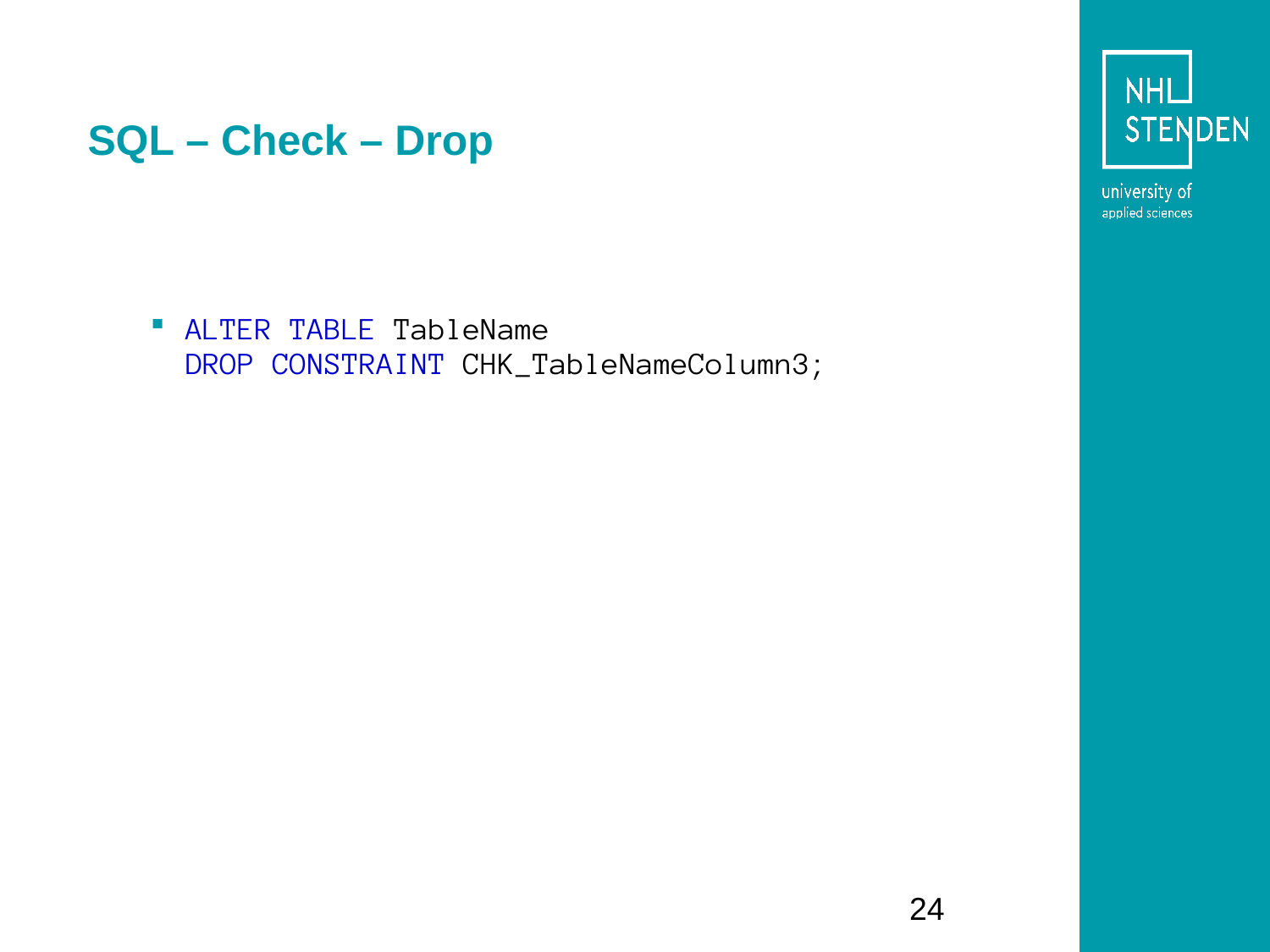

# SQL – Check – Drop
ALTER TABLE TableName
DROP CONSTRAINT CHK_TableNameColumn3;
24